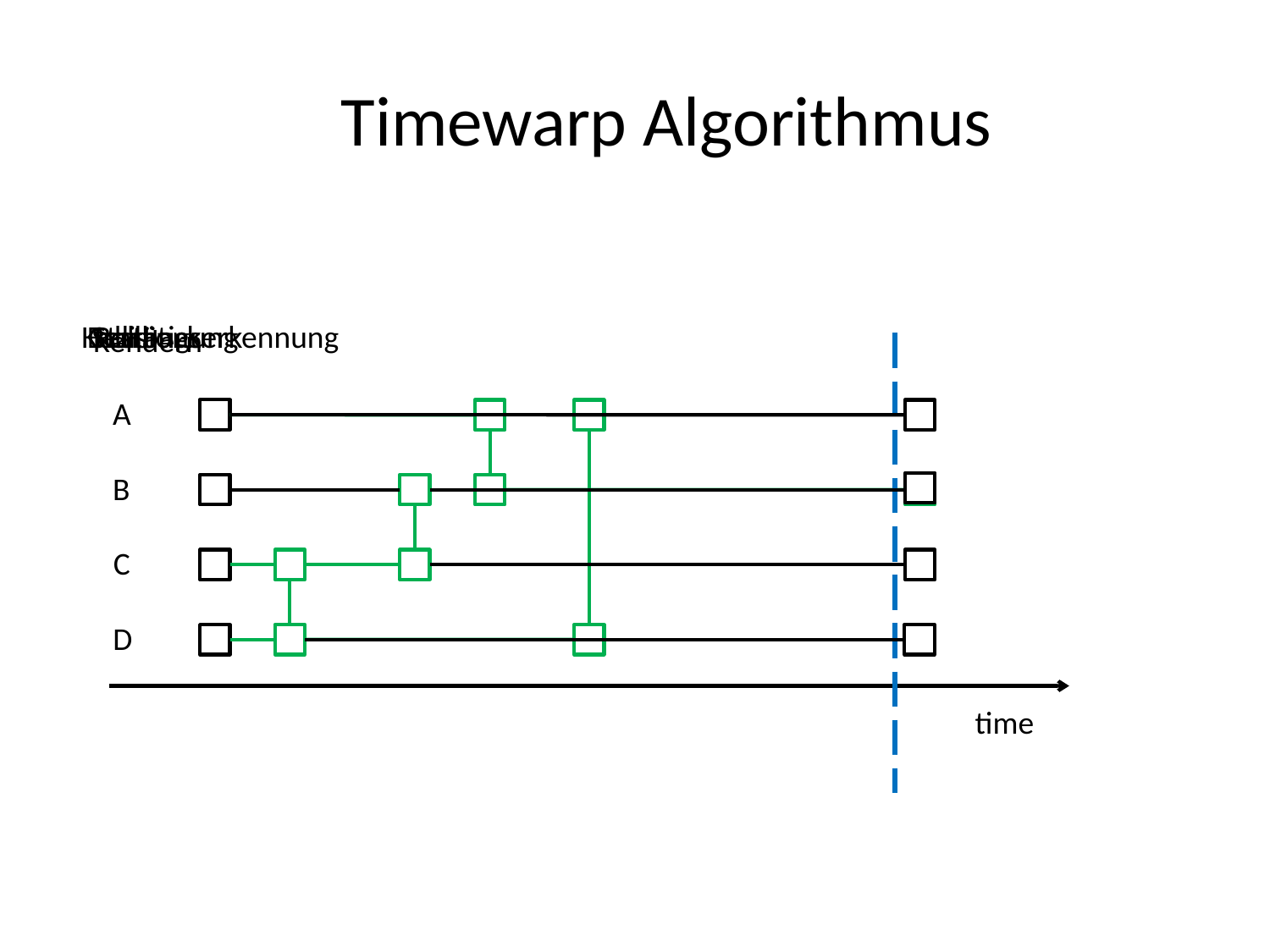

# Timewarp Algorithmus

Kollisionserkennung
Bestätigung
Start
Rollback
Rendern
A

B

C

D

time